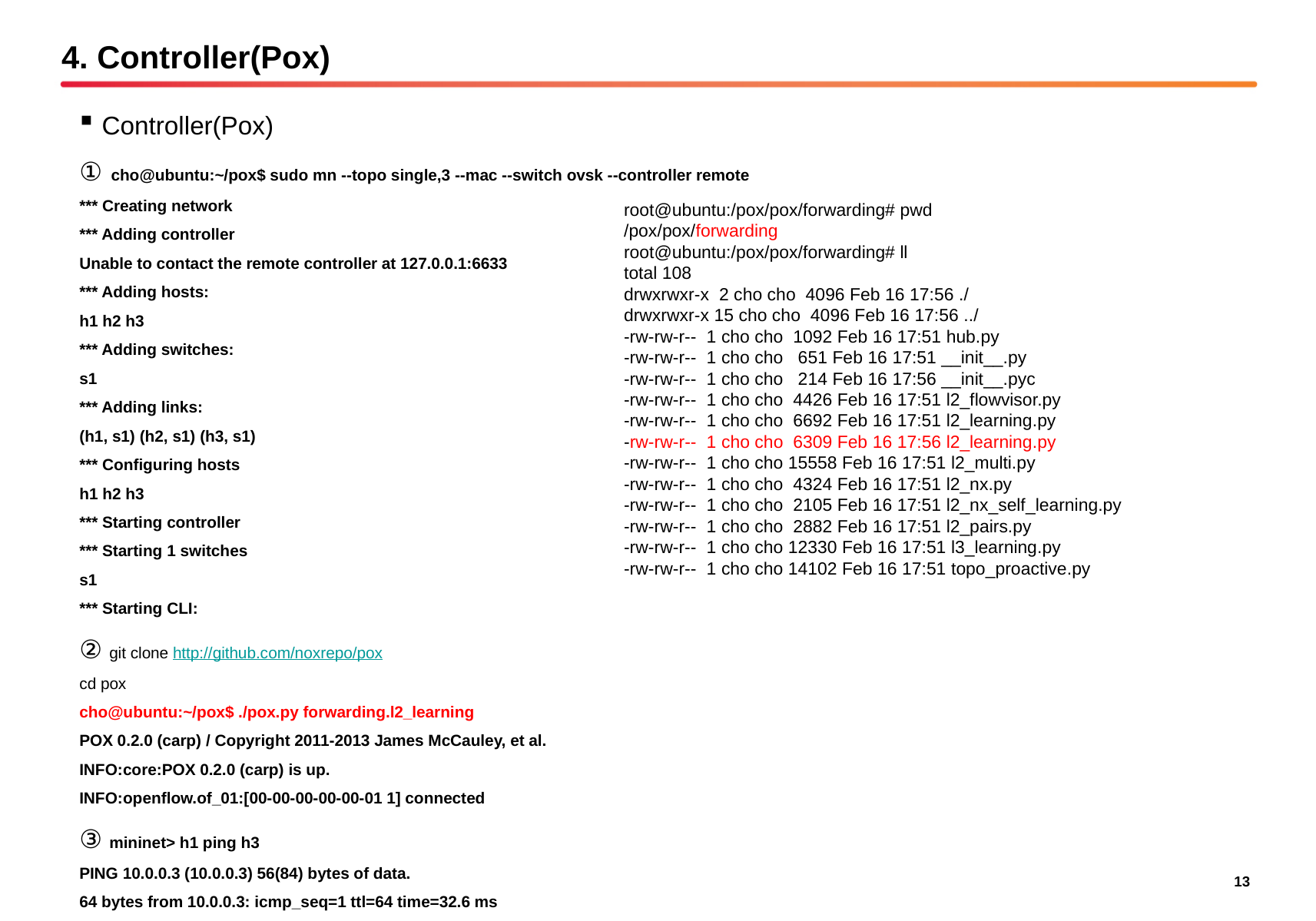

# 4. Controller(Pox)
Controller(Pox)
①  cho@ubuntu:~/pox$ sudo mn --topo single,3 --mac --switch ovsk --controller remote
*** Creating network
*** Adding controller
Unable to contact the remote controller at 127.0.0.1:6633
*** Adding hosts:
h1 h2 h3
*** Adding switches:
s1
*** Adding links:
(h1, s1) (h2, s1) (h3, s1)
*** Configuring hosts
h1 h2 h3
*** Starting controller
*** Starting 1 switches
s1
*** Starting CLI:
② git clone http://github.com/noxrepo/pox
cd pox
cho@ubuntu:~/pox$ ./pox.py forwarding.l2_learning
POX 0.2.0 (carp) / Copyright 2011-2013 James McCauley, et al.
INFO:core:POX 0.2.0 (carp) is up.
INFO:openflow.of_01:[00-00-00-00-00-01 1] connected
③ mininet> h1 ping h3
PING 10.0.0.3 (10.0.0.3) 56(84) bytes of data.
64 bytes from 10.0.0.3: icmp_seq=1 ttl=64 time=32.6 ms
root@ubuntu:/pox/pox/forwarding# pwd
/pox/pox/forwarding
root@ubuntu:/pox/pox/forwarding# ll
total 108
drwxrwxr-x  2 cho cho  4096 Feb 16 17:56 ./
drwxrwxr-x 15 cho cho  4096 Feb 16 17:56 ../
-rw-rw-r--  1 cho cho  1092 Feb 16 17:51 hub.py
-rw-rw-r--  1 cho cho   651 Feb 16 17:51 __init__.py
-rw-rw-r--  1 cho cho   214 Feb 16 17:56 __init__.pyc
-rw-rw-r--  1 cho cho  4426 Feb 16 17:51 l2_flowvisor.py
-rw-rw-r--  1 cho cho  6692 Feb 16 17:51 l2_learning.py
-rw-rw-r--  1 cho cho  6309 Feb 16 17:56 l2_learning.py
-rw-rw-r--  1 cho cho 15558 Feb 16 17:51 l2_multi.py
-rw-rw-r--  1 cho cho  4324 Feb 16 17:51 l2_nx.py
-rw-rw-r--  1 cho cho  2105 Feb 16 17:51 l2_nx_self_learning.py
-rw-rw-r--  1 cho cho  2882 Feb 16 17:51 l2_pairs.py
-rw-rw-r--  1 cho cho 12330 Feb 16 17:51 l3_learning.py
-rw-rw-r--  1 cho cho 14102 Feb 16 17:51 topo_proactive.py